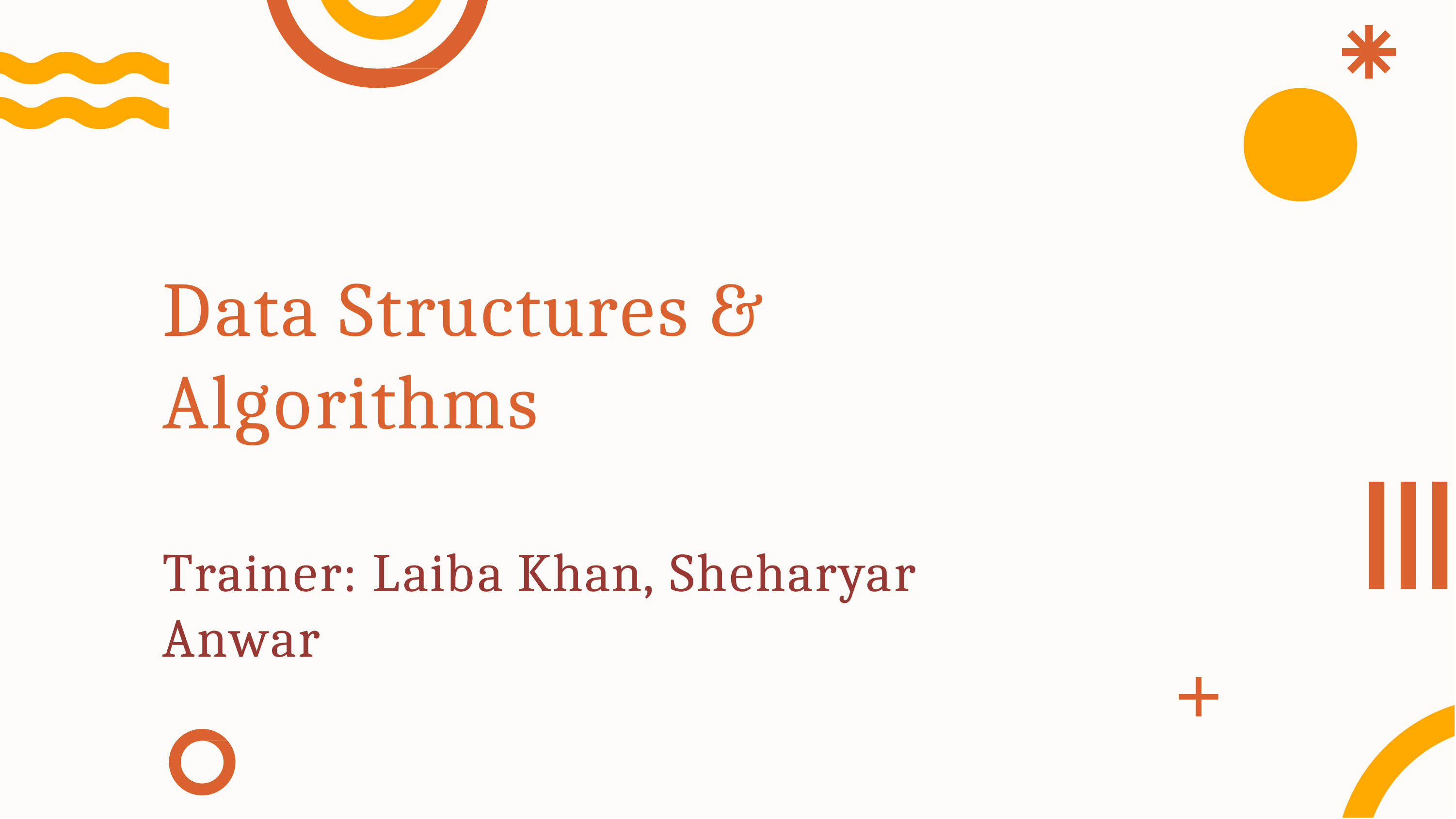

# Data Structures & Algorithms Trainer: Laiba Khan, Sheharyar Anwar